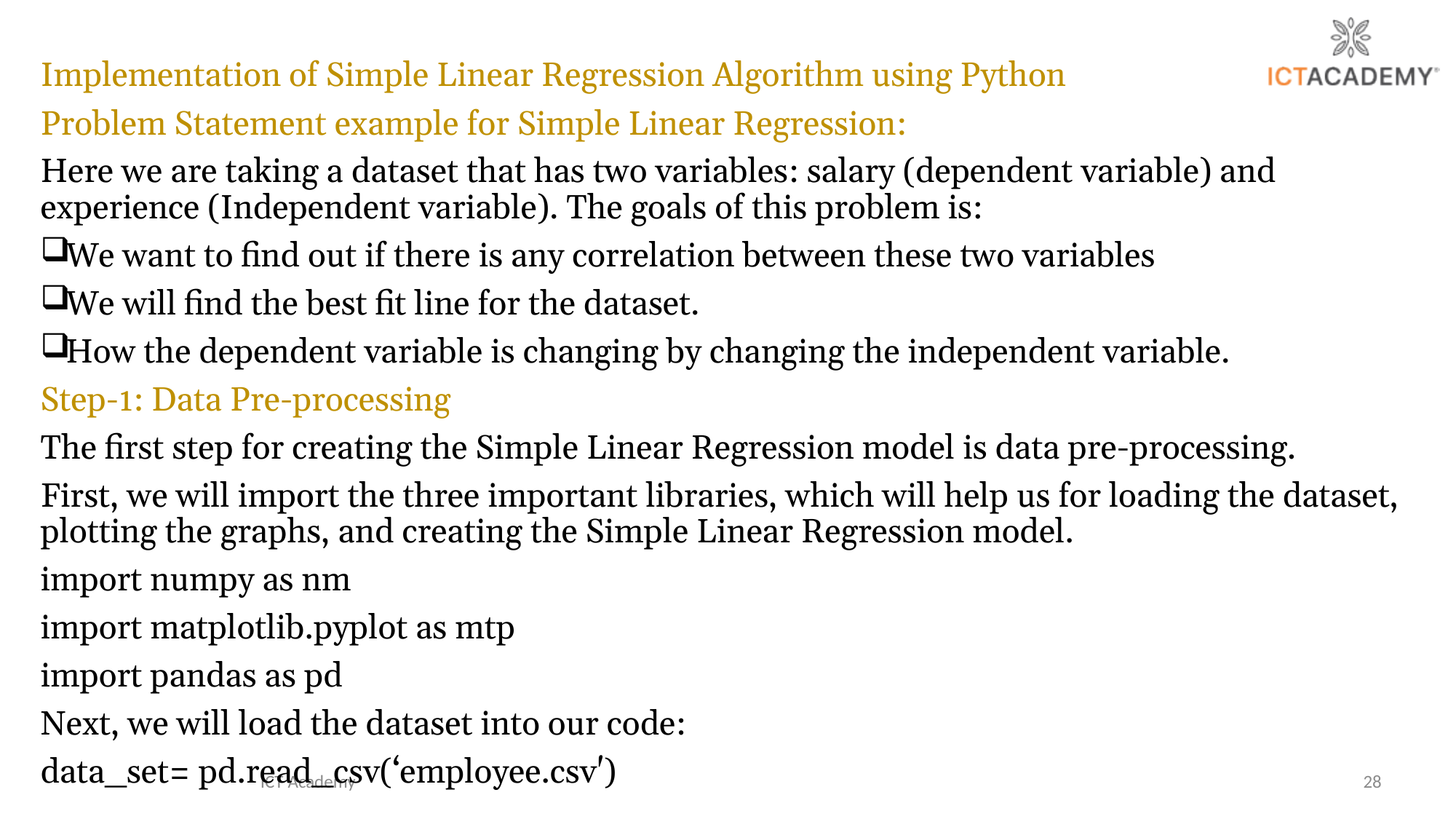

Implementation of Simple Linear Regression Algorithm using Python
Problem Statement example for Simple Linear Regression:
Here we are taking a dataset that has two variables: salary (dependent variable) and experience (Independent variable). The goals of this problem is:
We want to find out if there is any correlation between these two variables
We will find the best fit line for the dataset.
How the dependent variable is changing by changing the independent variable.
Step-1: Data Pre-processing
The first step for creating the Simple Linear Regression model is data pre-processing.
First, we will import the three important libraries, which will help us for loading the dataset, plotting the graphs, and creating the Simple Linear Regression model.
import numpy as nm
import matplotlib.pyplot as mtp
import pandas as pd
Next, we will load the dataset into our code:
data_set= pd.read_csv(‘employee.csv')
ICT Academy
28